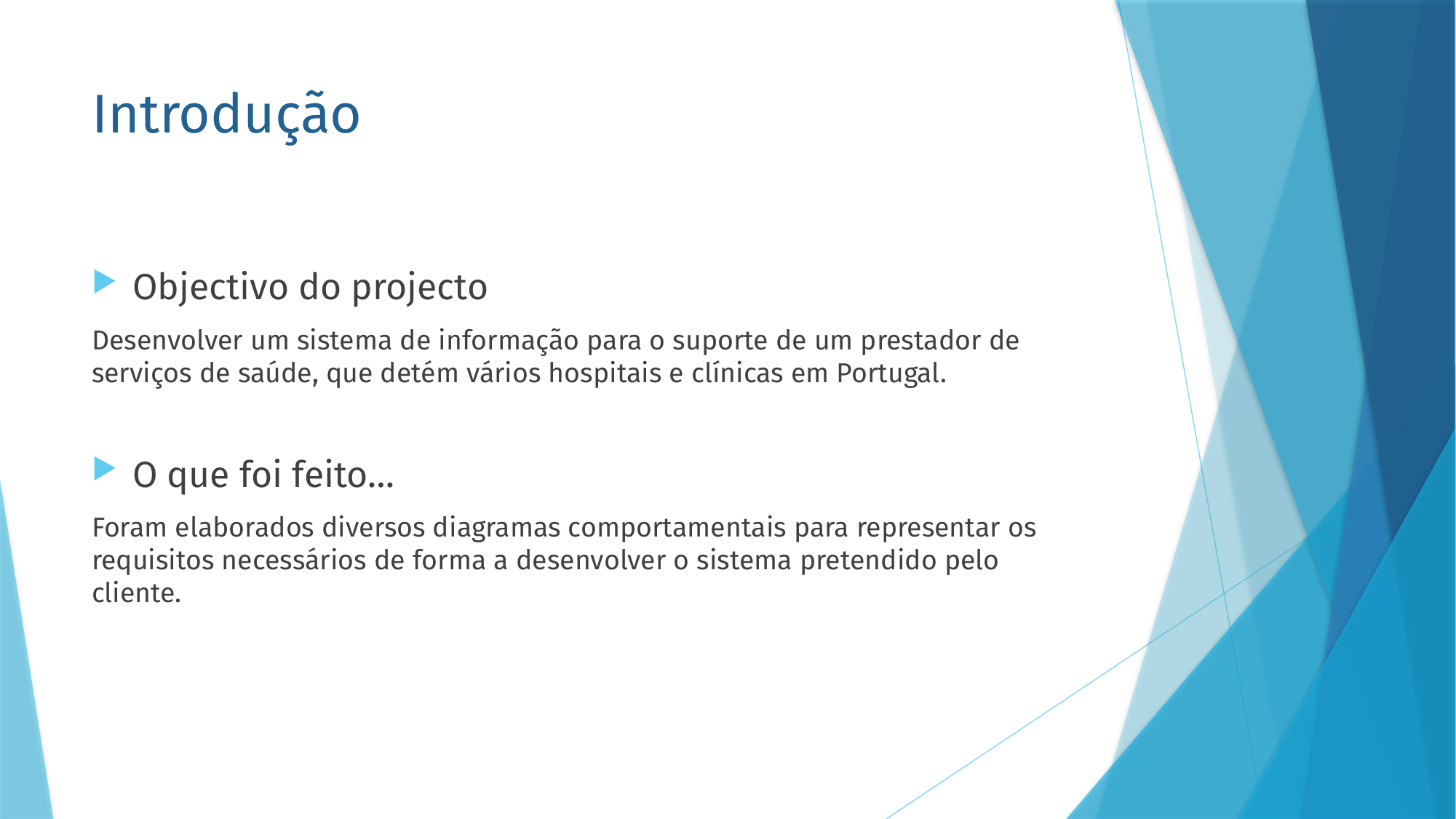

# Introdução
Objectivo do projecto
Desenvolver um sistema de informação para o suporte de um prestador de serviços de saúde, que detém vários hospitais e clínicas em Portugal.

O que foi feito…
Foram elaborados diversos diagramas comportamentais para representar os requisitos necessários de forma a desenvolver o sistema pretendido pelo cliente.